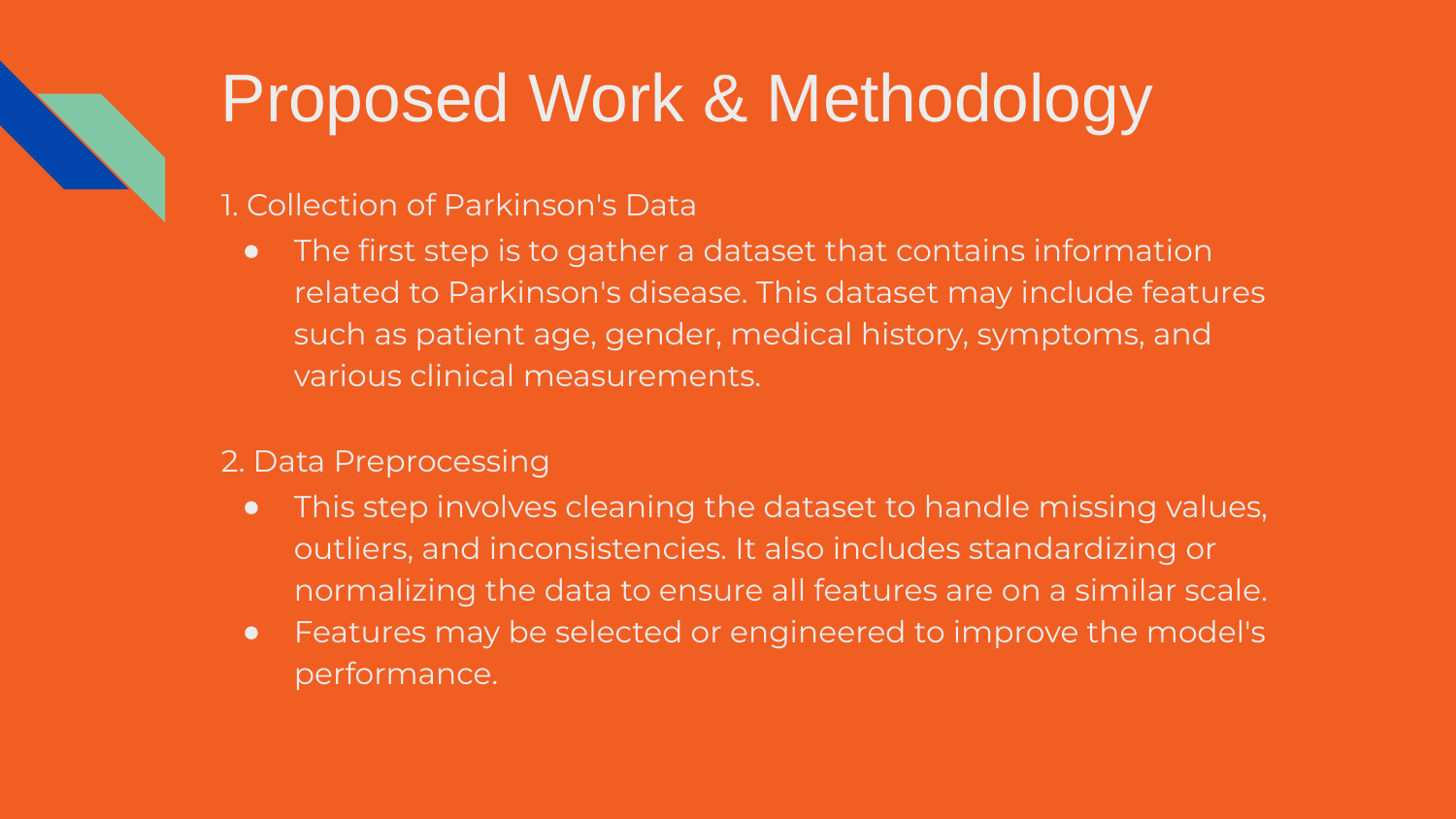

# Proposed Work & Methodology
1. Collection of Parkinson's Data
The first step is to gather a dataset that contains information related to Parkinson's disease. This dataset may include features such as patient age, gender, medical history, symptoms, and various clinical measurements.
2. Data Preprocessing
This step involves cleaning the dataset to handle missing values, outliers, and inconsistencies. It also includes standardizing or normalizing the data to ensure all features are on a similar scale.
Features may be selected or engineered to improve the model's performance.